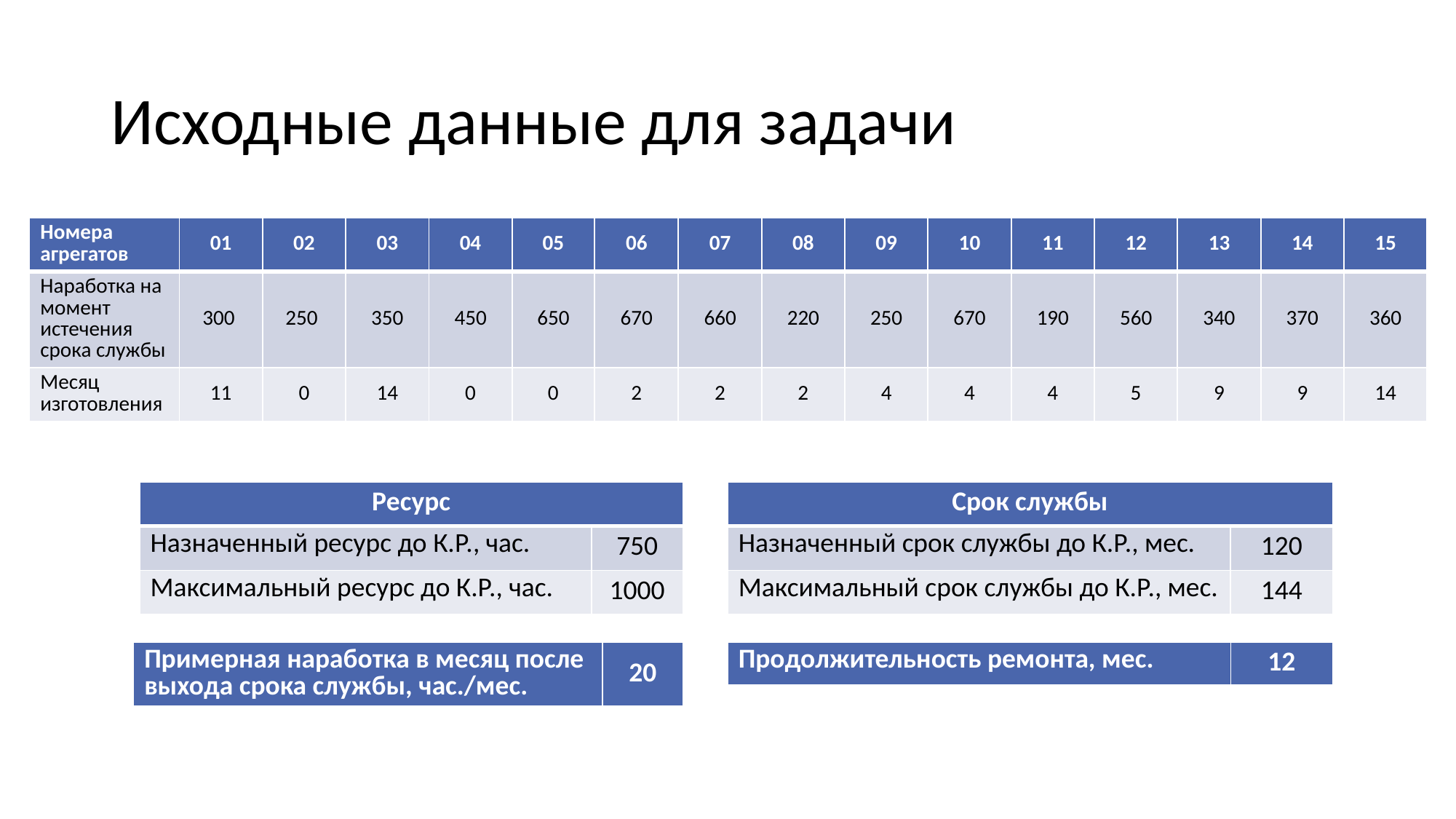

# Исходные данные для задачи
| Номера агрегатов | 01 | 02 | 03 | 04 | 05 | 06 | 07 | 08 | 09 | 10 | 11 | 12 | 13 | 14 | 15 |
| --- | --- | --- | --- | --- | --- | --- | --- | --- | --- | --- | --- | --- | --- | --- | --- |
| Наработка на момент истечения срока службы | 300 | 250 | 350 | 450 | 650 | 670 | 660 | 220 | 250 | 670 | 190 | 560 | 340 | 370 | 360 |
| Месяц изготовления | 11 | 0 | 14 | 0 | 0 | 2 | 2 | 2 | 4 | 4 | 4 | 5 | 9 | 9 | 14 |
| Ресурс |  |
| --- | --- |
| Назначенный ресурс до К.Р., час. | 750 |
| Максимальный ресурс до К.Р., час. | 1000 |
| Срок службы |  |
| --- | --- |
| Назначенный срок службы до К.Р., мес. | 120 |
| Максимальный срок службы до К.Р., мес. | 144 |
| Примерная наработка в месяц после выхода срока службы, час./мес. | 20 |
| --- | --- |
| Продолжительность ремонта, мес. | 12 |
| --- | --- |